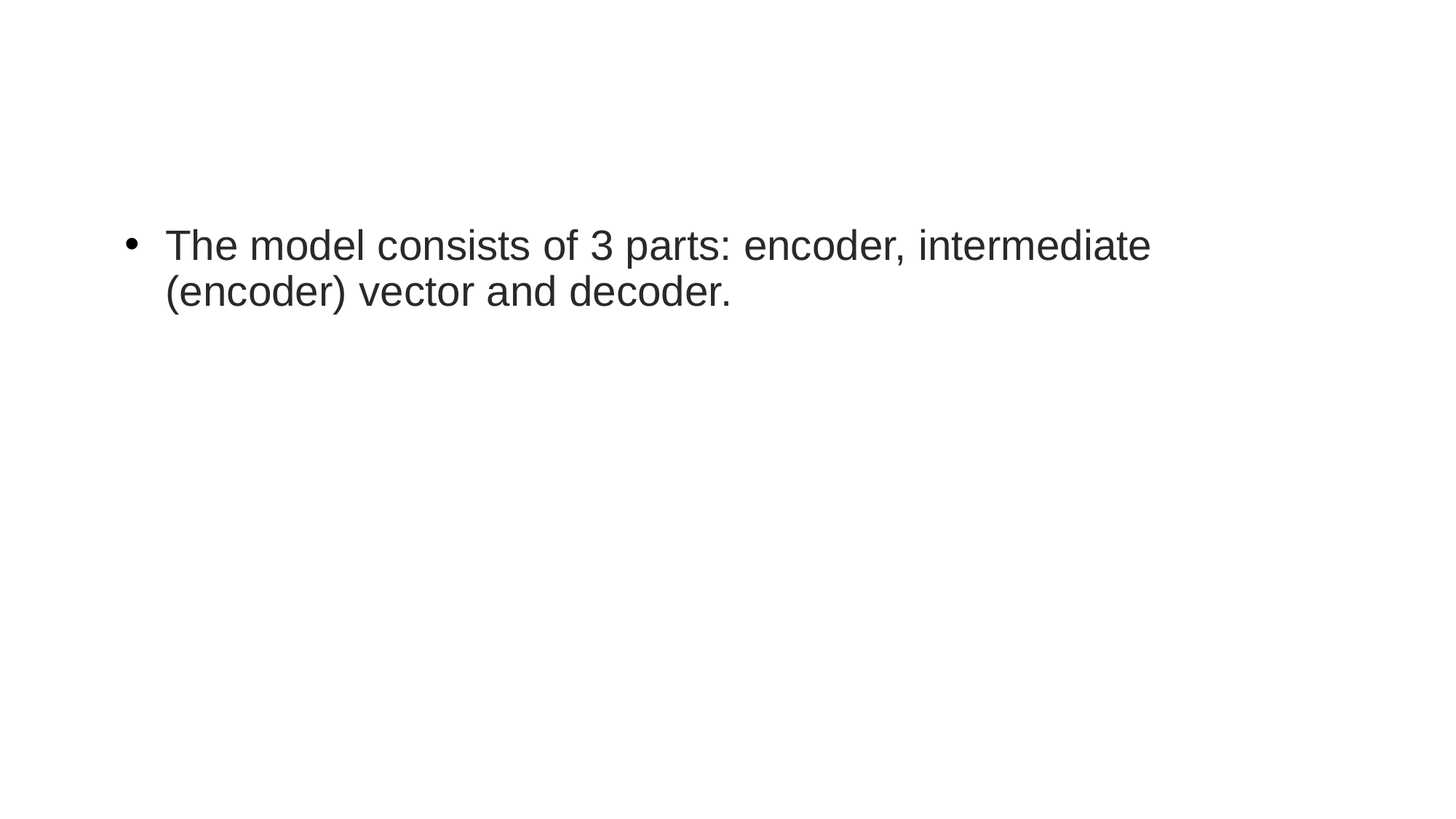

#
The model consists of 3 parts: encoder, intermediate (encoder) vector and decoder.